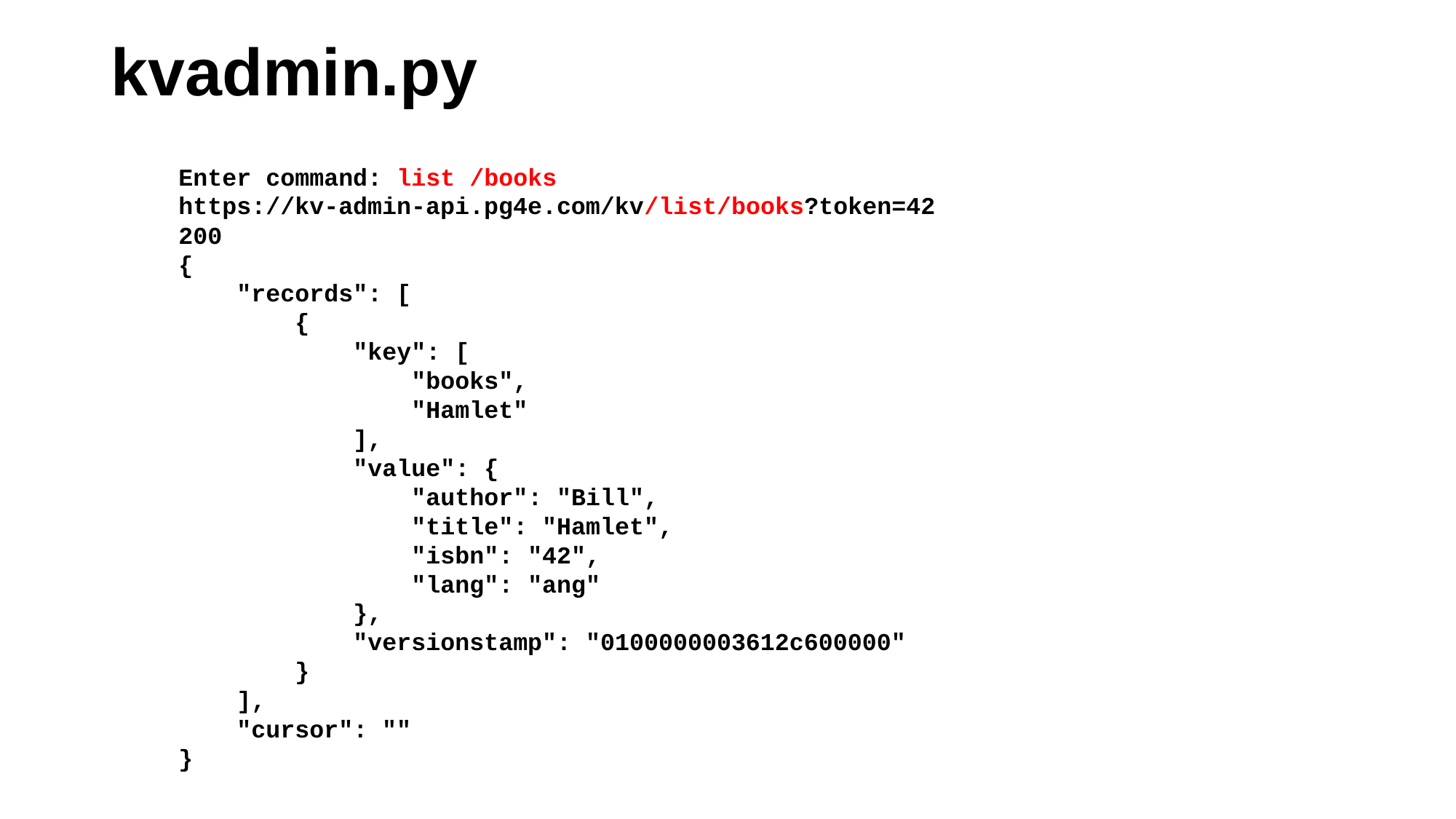

# kvadmin.py
Enter command: list /books
https://kv-admin-api.pg4e.com/kv/list/books?token=42
200
{
    "records": [
        {
            "key": [
                "books",
                "Hamlet"
            ],
            "value": {
                "author": "Bill",
                "title": "Hamlet",
                "isbn": "42",
                "lang": "ang"
            },
            "versionstamp": "0100000003612c600000"
        }
    ],
    "cursor": ""
}